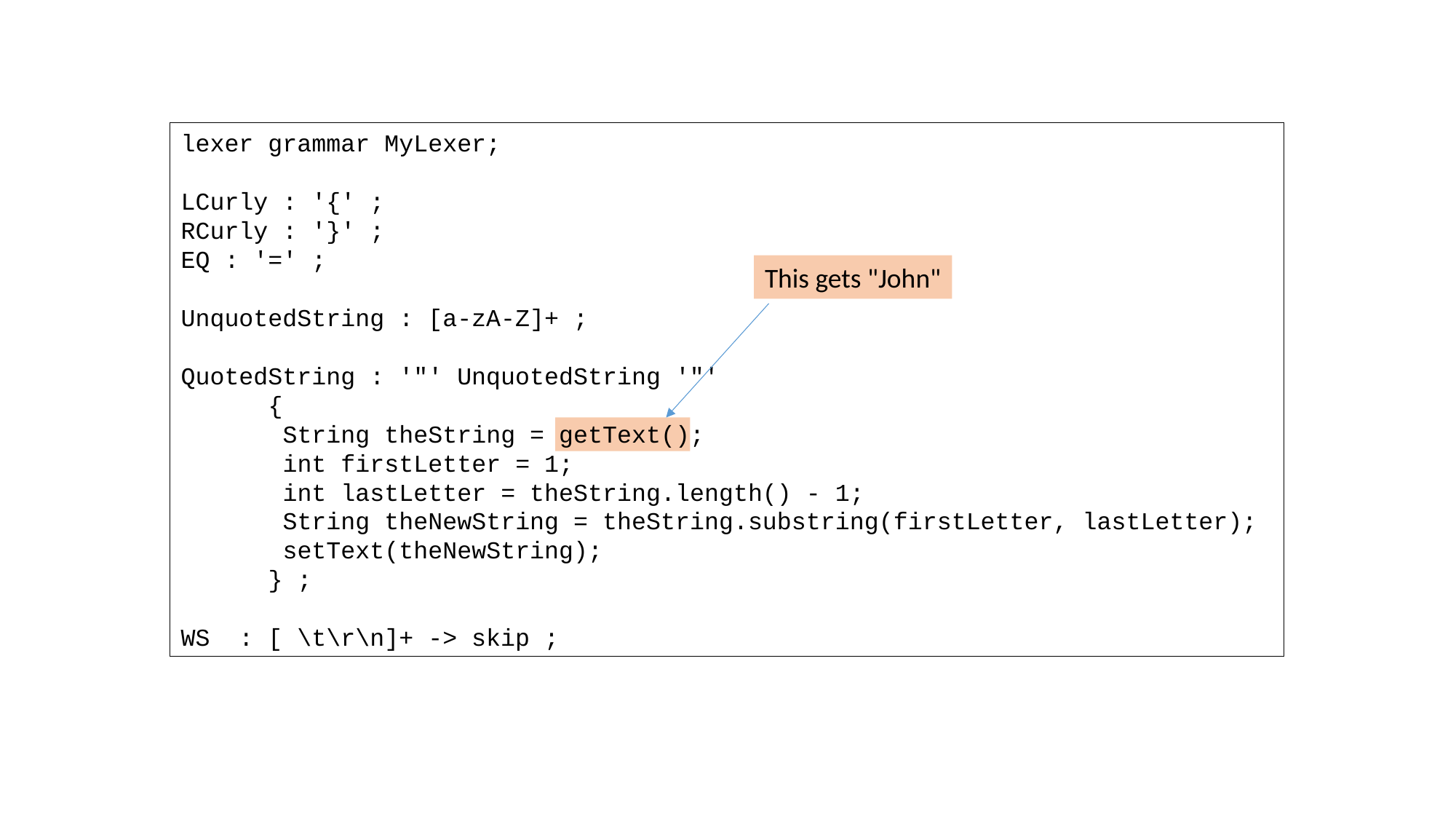

lexer grammar MyLexer;

LCurly : '{' ;
RCurly : '}' ;
EQ : '=' ;

UnquotedString : [a-zA-Z]+ ;

QuotedString : '"' UnquotedString '"'
      {
       String theString = getText();
       int firstLetter = 1;
       int lastLetter = theString.length() - 1;
       String theNewString = theString.substring(firstLetter, lastLetter);
       setText(theNewString);
      } ;

WS  : [ \t\r\n]+ -> skip ;
This gets "John"